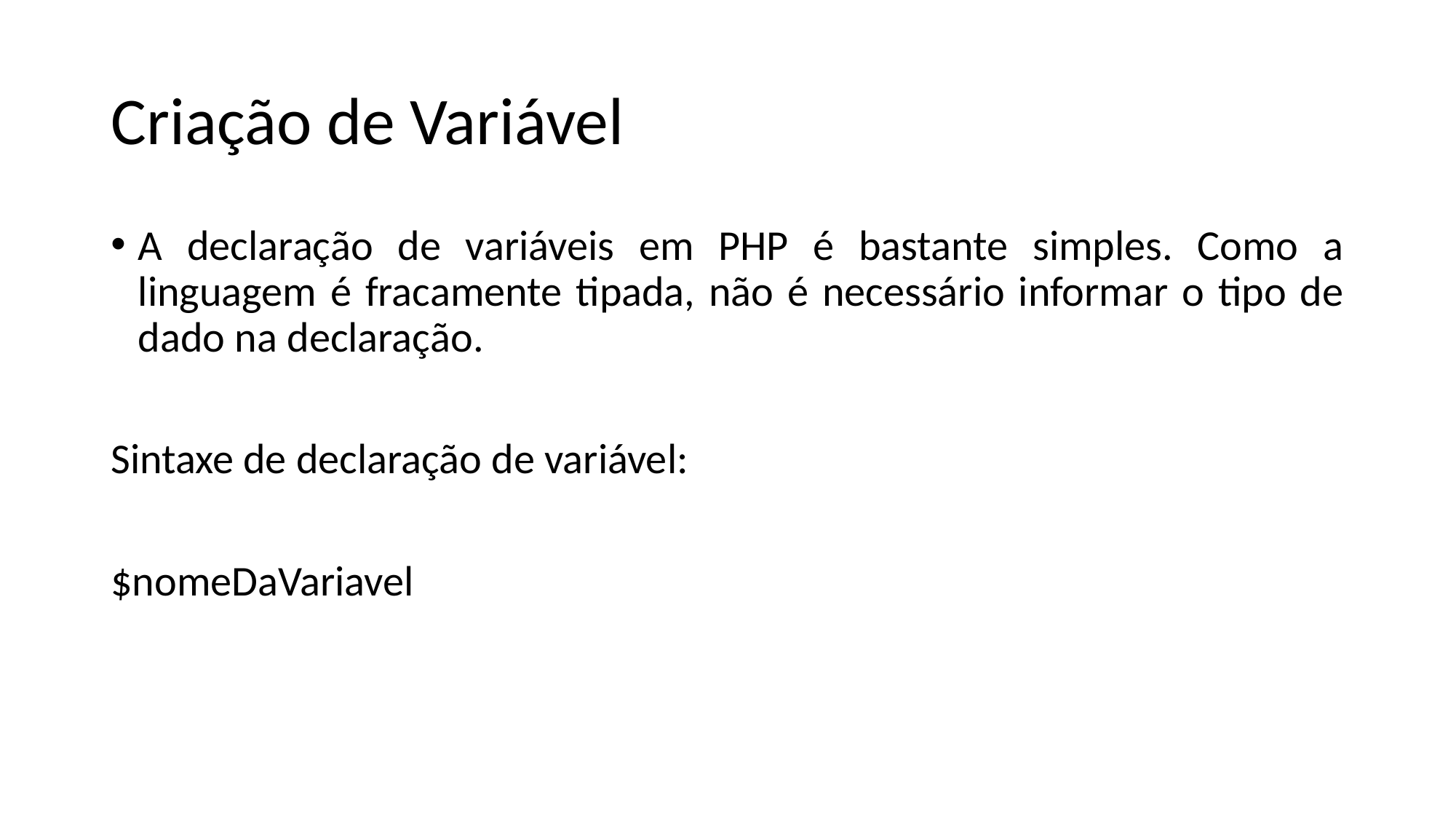

# Criação de Variável
A declaração de variáveis em PHP é bastante simples. Como a linguagem é fracamente tipada, não é necessário informar o tipo de dado na declaração.

Sintaxe de declaração de variável:

$nomeDaVariavel